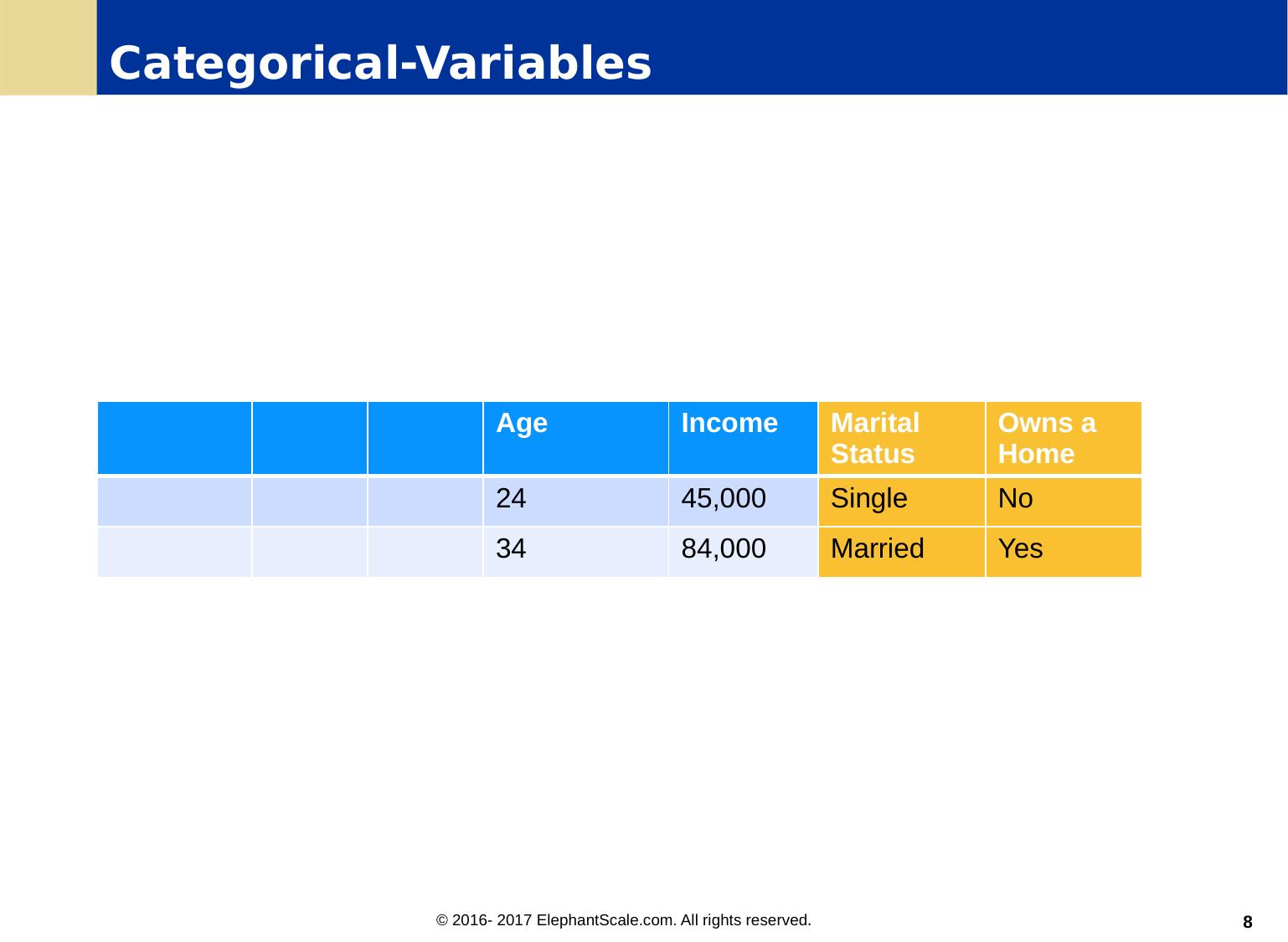

# Categorical-Variables
|  |  |  | Age | Income | Marital Status | Owns a Home |
| --- | --- | --- | --- | --- | --- | --- |
|  |  |  | 24 | 45,000 | Single | No |
|  |  |  | 34 | 84,000 | Married | Yes |
8